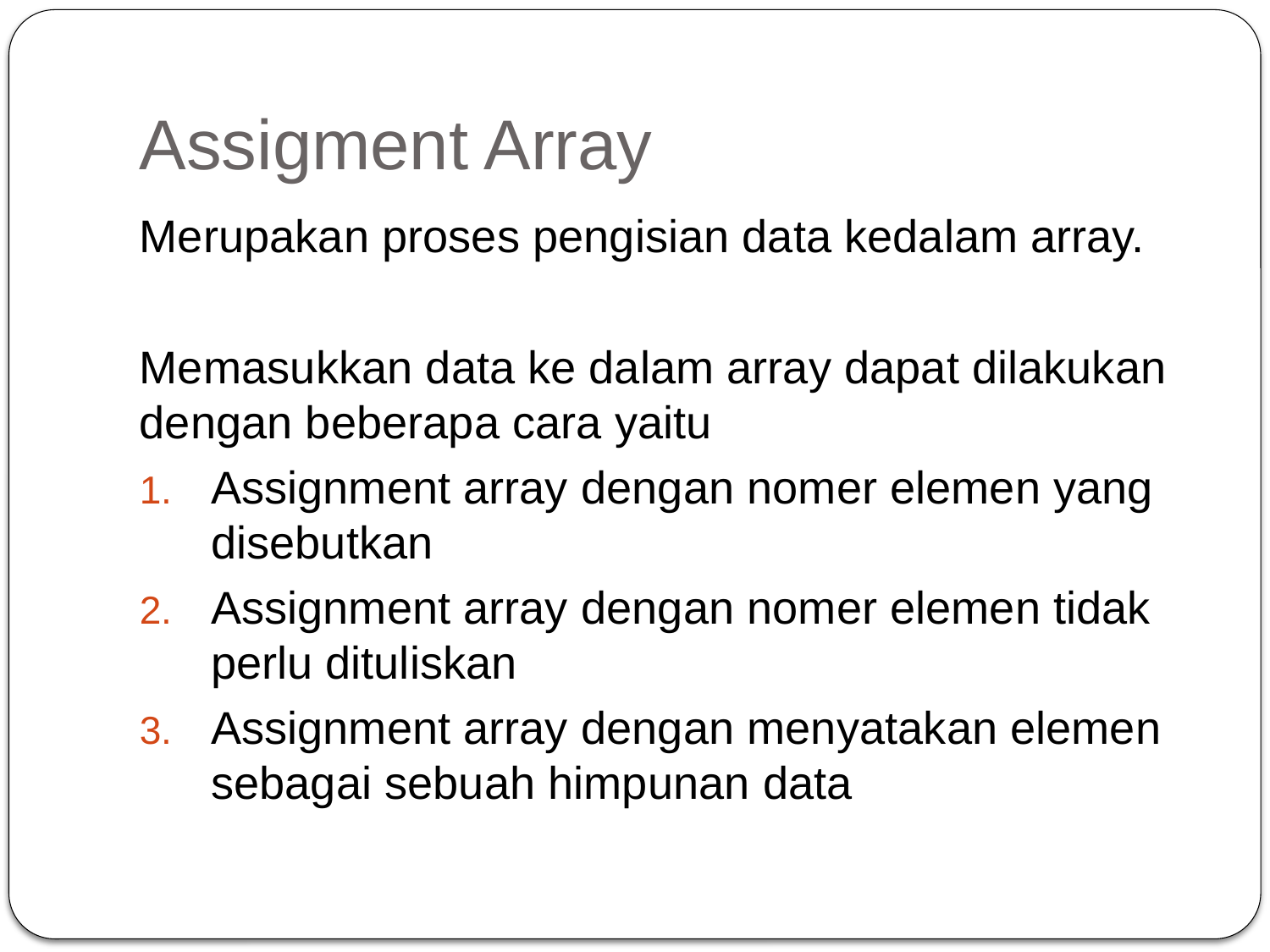

# Assigment Array
Merupakan proses pengisian data kedalam array.

Memasukkan data ke dalam array dapat dilakukan dengan beberapa cara yaitu
Assignment array dengan nomer elemen yang disebutkan
Assignment array dengan nomer elemen tidak perlu dituliskan
Assignment array dengan menyatakan elemen sebagai sebuah himpunan data